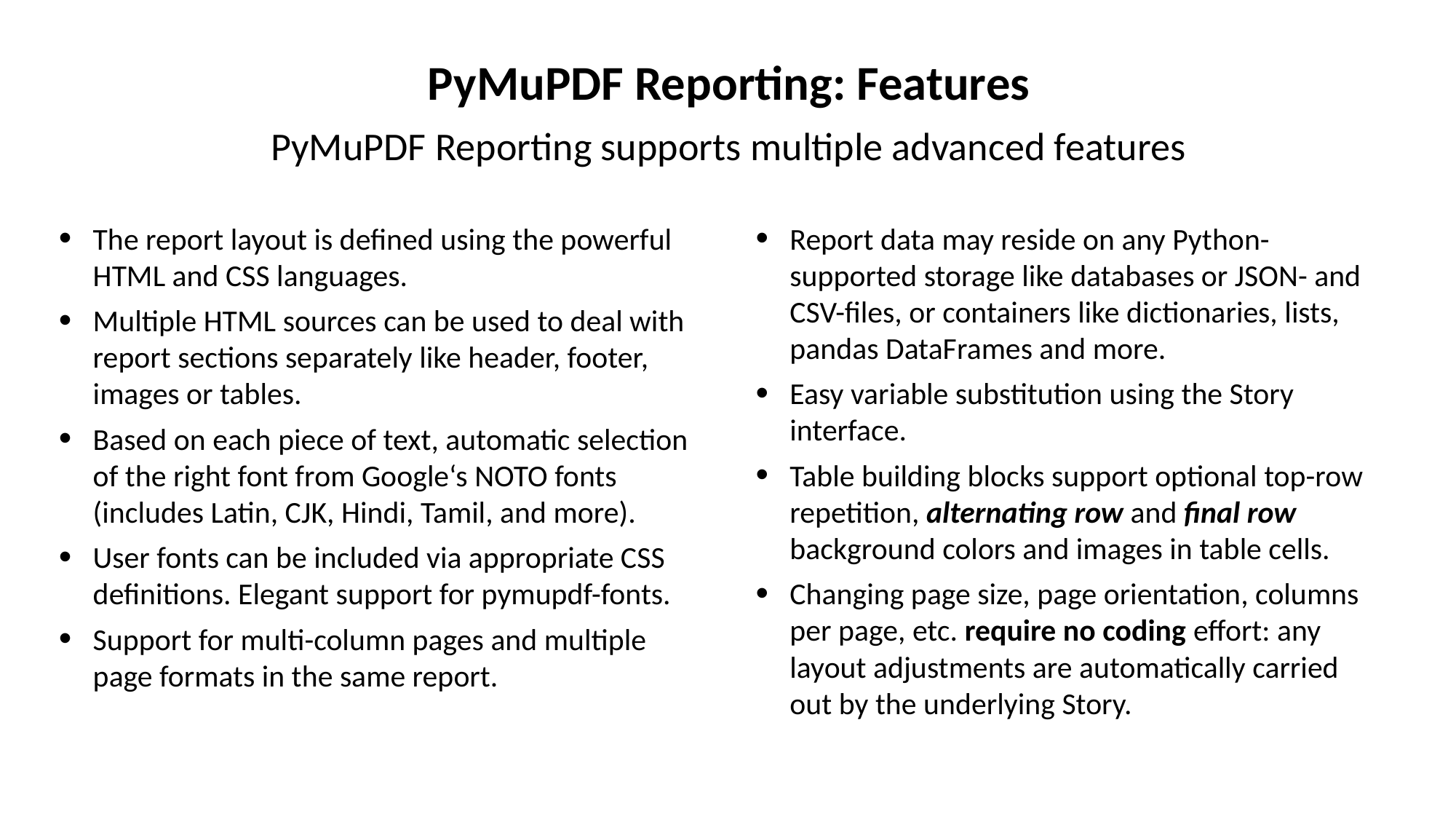

PyMuPDF Reporting: Features
PyMuPDF Reporting supports multiple advanced features
The report layout is defined using the powerful HTML and CSS languages.
Multiple HTML sources can be used to deal with report sections separately like header, footer, images or tables.
Based on each piece of text, automatic selection of the right font from Google‘s NOTO fonts (includes Latin, CJK, Hindi, Tamil, and more).
User fonts can be included via appropriate CSS definitions. Elegant support for pymupdf-fonts.
Support for multi-column pages and multiple page formats in the same report.
Report data may reside on any Python-supported storage like databases or JSON- and CSV-files, or containers like dictionaries, lists, pandas DataFrames and more.
Easy variable substitution using the Story interface.
Table building blocks support optional top-row repetition, alternating row and final row background colors and images in table cells.
Changing page size, page orientation, columns per page, etc. require no coding effort: any layout adjustments are automatically carried out by the underlying Story.